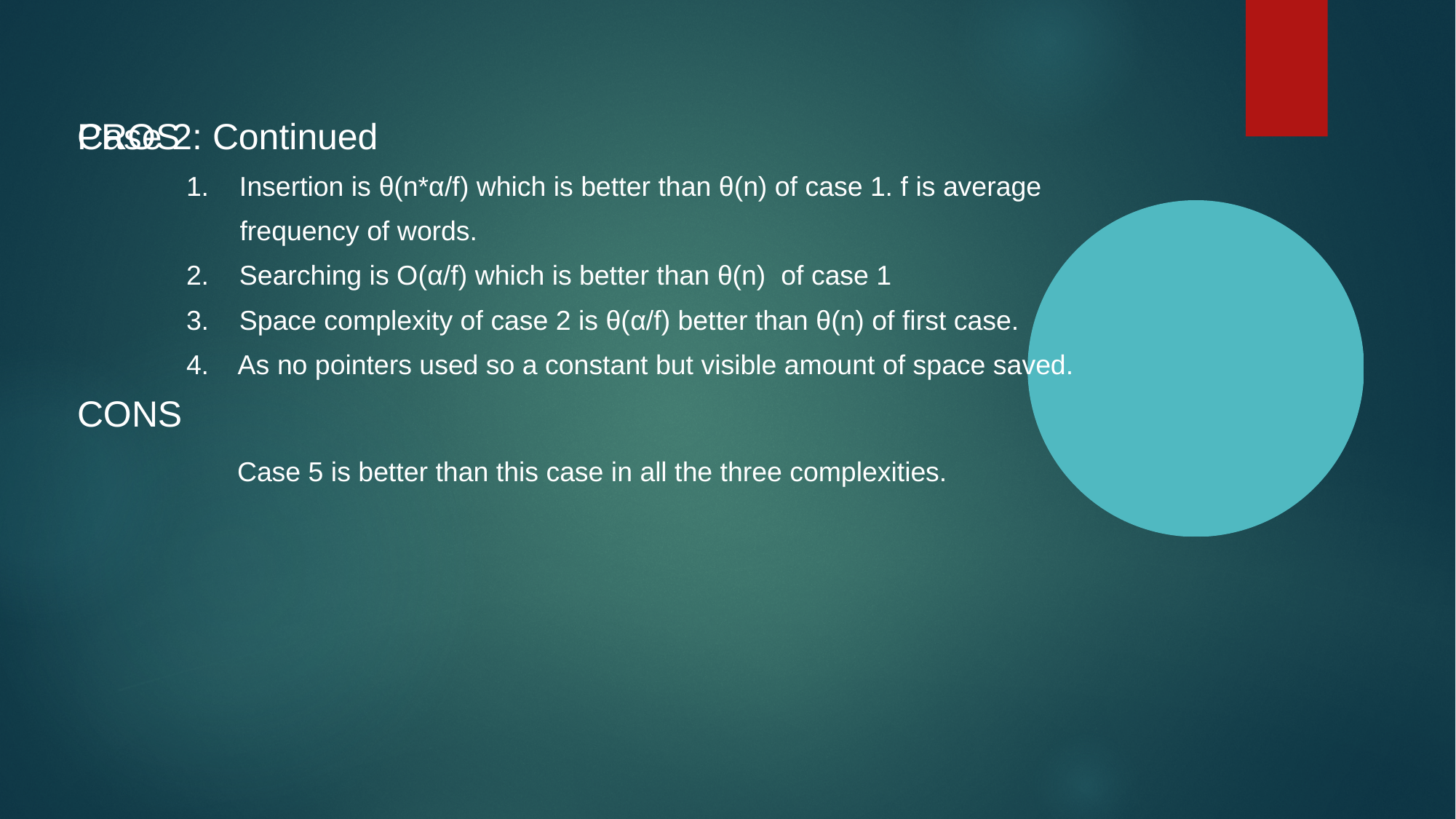

Case 2: Continued
# PROS
	1.    Insertion is θ(n*α/f) which is better than θ(n) of case 1. f is average
	       frequency of words.
	2.    Searching is O(α/f) which is better than θ(n)  of case 1
	3.    Space complexity of case 2 is θ(α/f) better than θ(n) of first case.
	4.    As no pointers used so a constant but visible amount of space saved.
CONS
	     Case 5 is better than this case in all the three complexities.